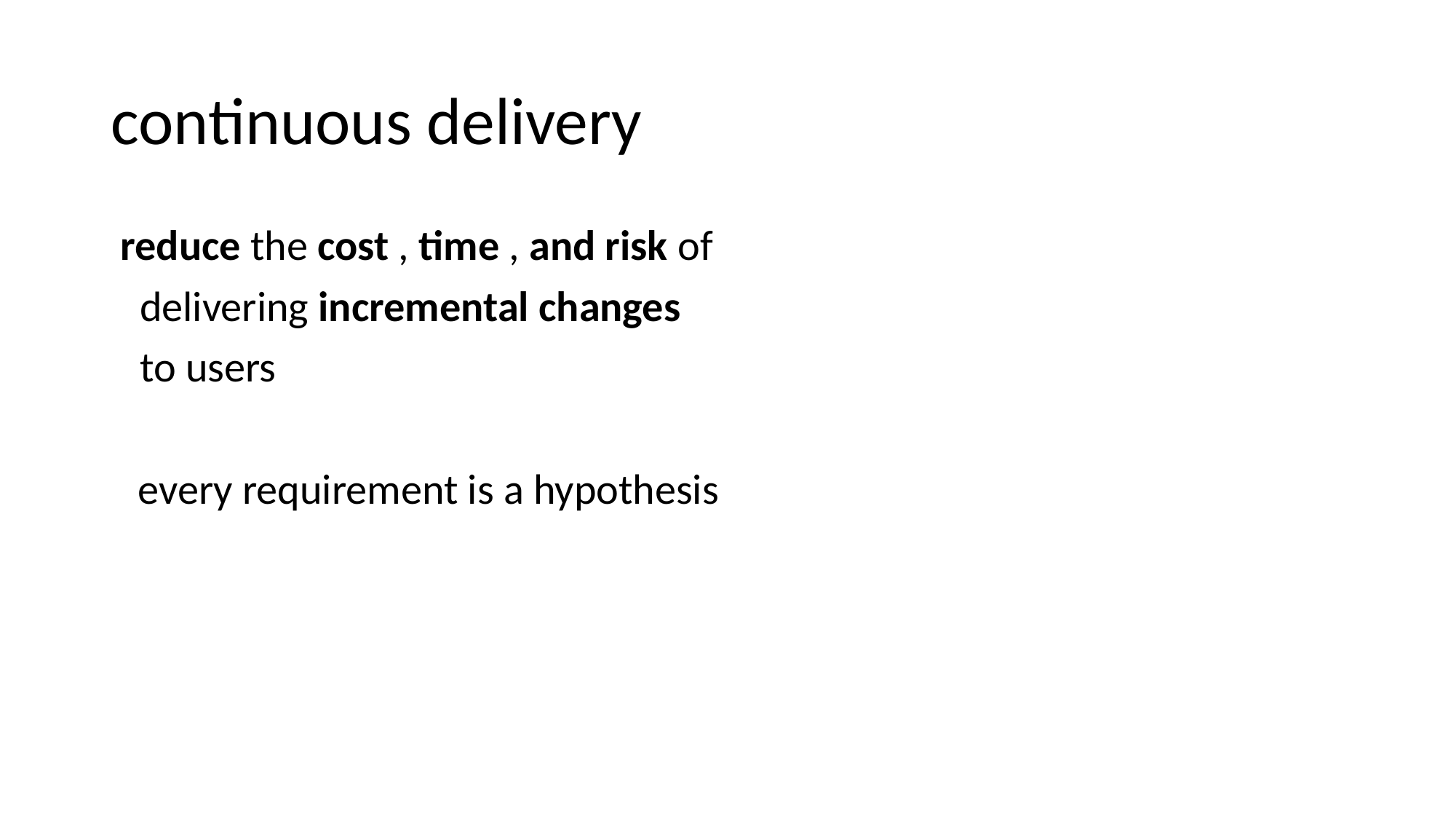

# continuous delivery
 reduce the cost , time , and risk of
   delivering incremental changes
   to users

	every requirement is a hypothesis